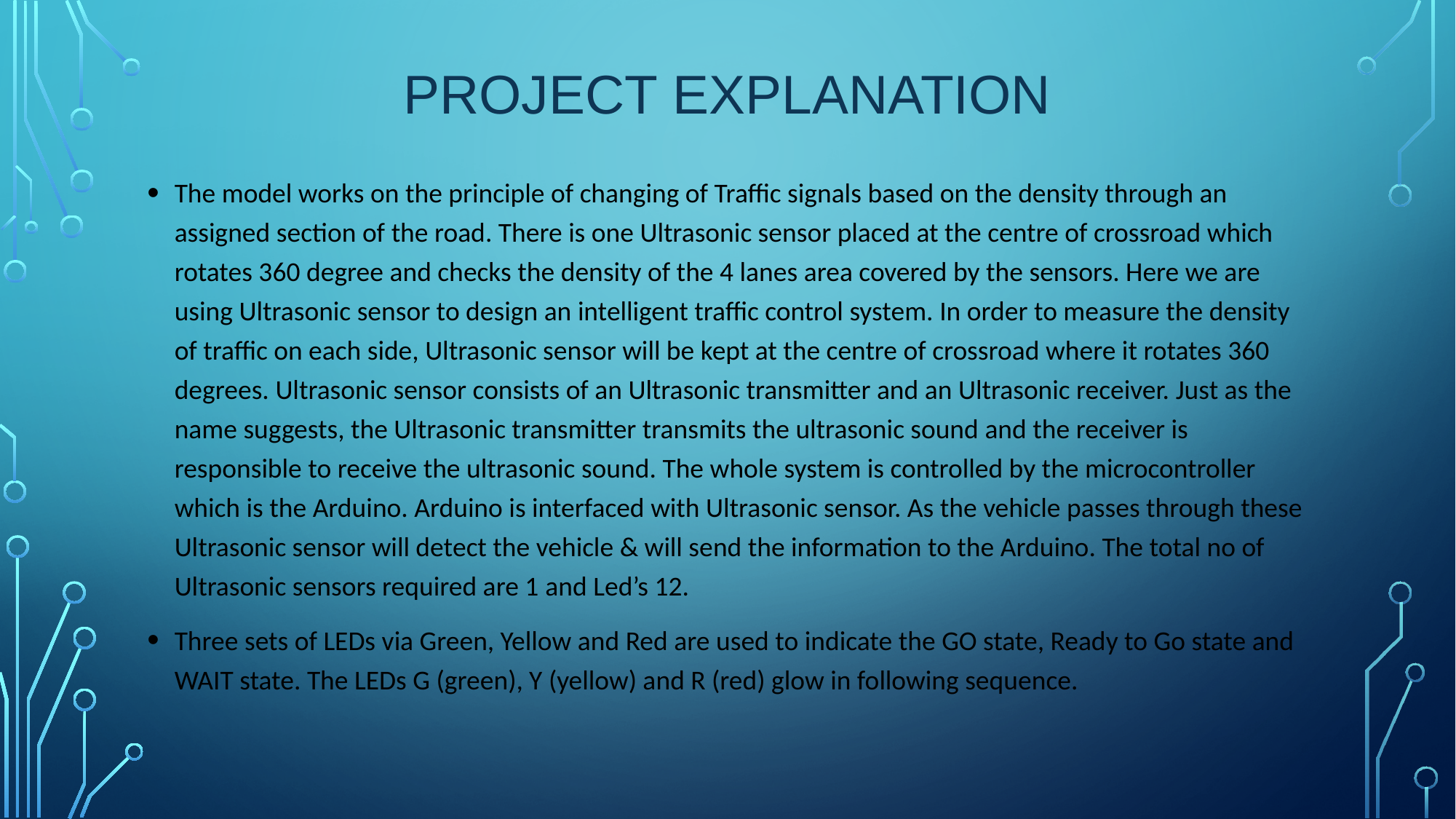

# Project explANation
The model works on the principle of changing of Traffic signals based on the density through an assigned section of the road. There is one Ultrasonic sensor placed at the centre of crossroad which rotates 360 degree and checks the density of the 4 lanes area covered by the sensors. Here we are using Ultrasonic sensor to design an intelligent traffic control system. In order to measure the density of traffic on each side, Ultrasonic sensor will be kept at the centre of crossroad where it rotates 360 degrees. Ultrasonic sensor consists of an Ultrasonic transmitter and an Ultrasonic receiver. Just as the name suggests, the Ultrasonic transmitter transmits the ultrasonic sound and the receiver is responsible to receive the ultrasonic sound. The whole system is controlled by the microcontroller which is the Arduino. Arduino is interfaced with Ultrasonic sensor. As the vehicle passes through these Ultrasonic sensor will detect the vehicle & will send the information to the Arduino. The total no of Ultrasonic sensors required are 1 and Led’s 12.
Three sets of LEDs via Green, Yellow and Red are used to indicate the GO state, Ready to Go state and WAIT state. The LEDs G (green), Y (yellow) and R (red) glow in following sequence.